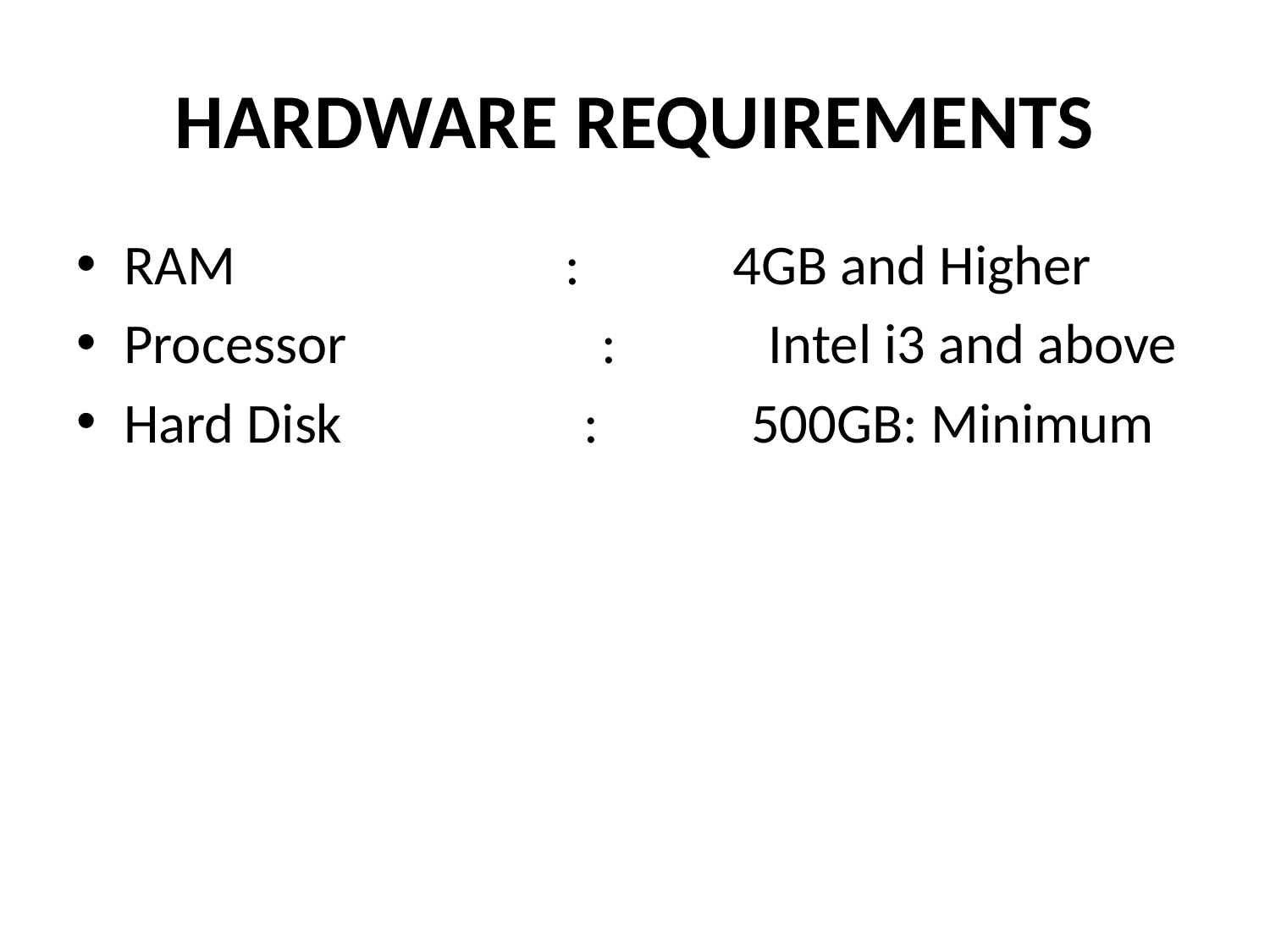

# HARDWARE REQUIREMENTS
RAM                          :            4GB and Higher
Processor                    :            Intel i3 and above
Hard Disk                   :            500GB: Minimum